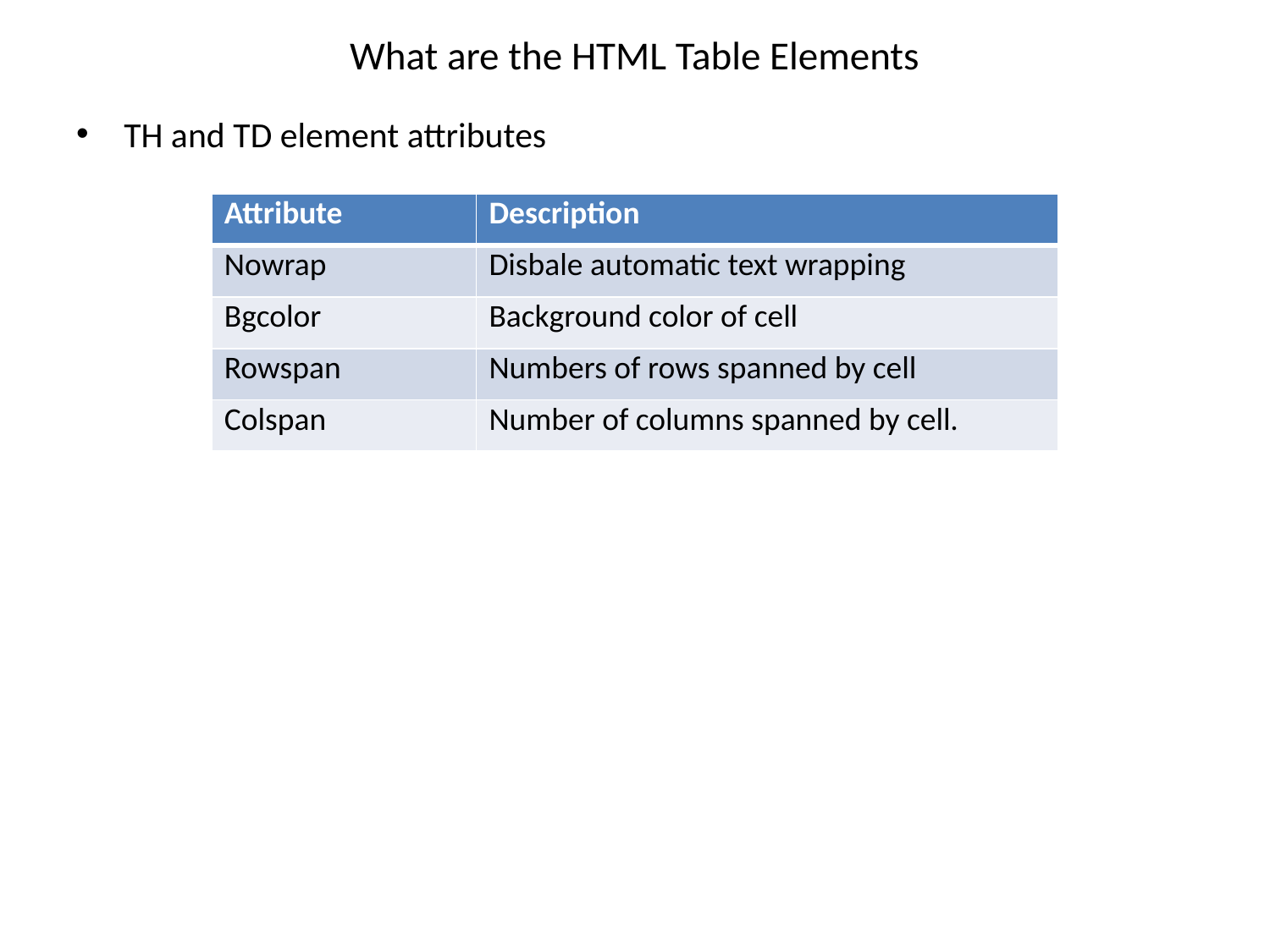

# What are the HTML Table Elements
TH and TD element attributes

| Attribute | Description |
| --- | --- |
| Nowrap | Disbale automatic text wrapping |
| Bgcolor | Background color of cell |
| Rowspan | Numbers of rows spanned by cell |
| Colspan | Number of columns spanned by cell. |